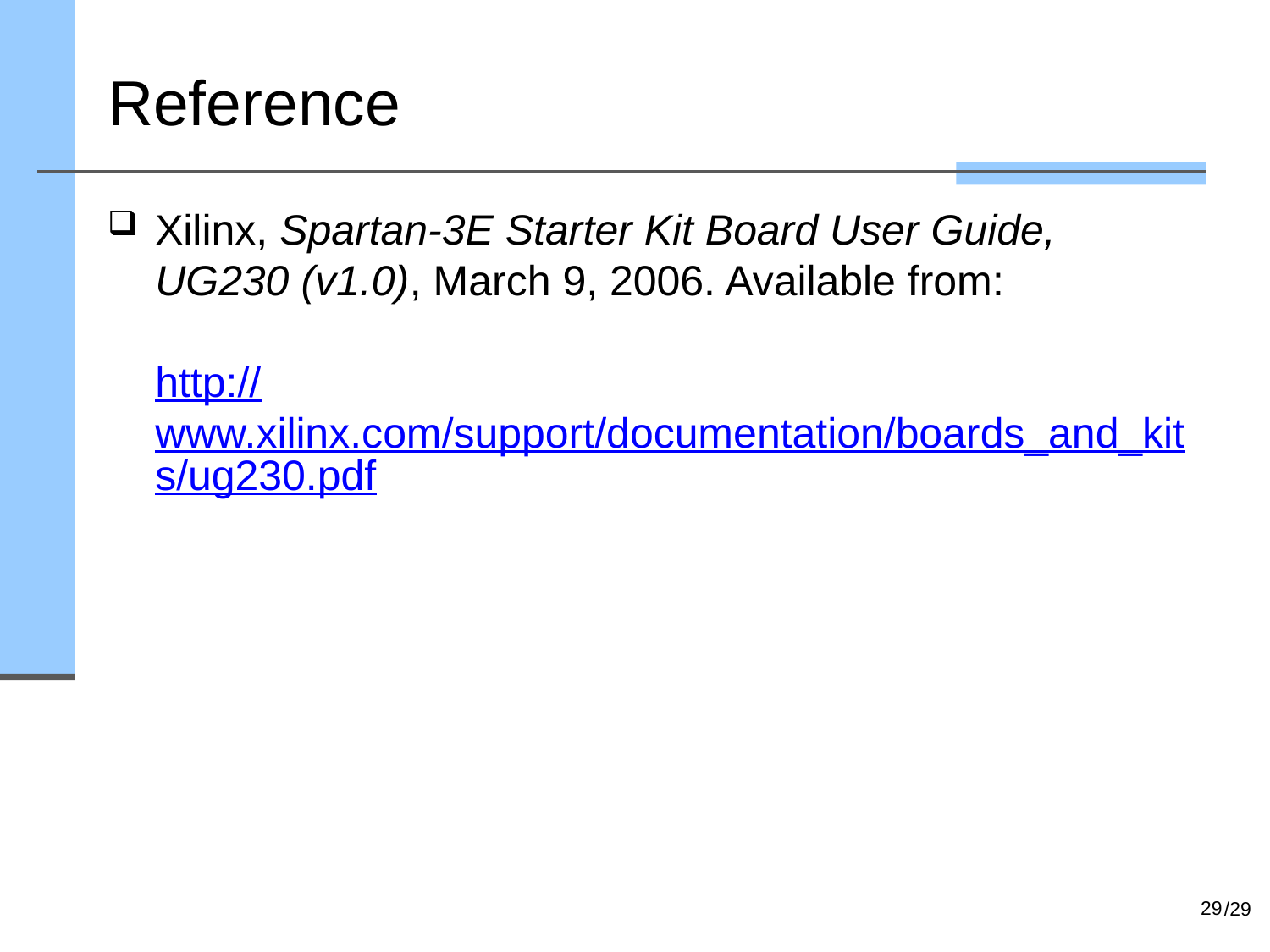

# Reference
Xilinx, Spartan-3E Starter Kit Board User Guide, UG230 (v1.0), March 9, 2006. Available from:
http://www.xilinx.com/support/documentation/boards_and_kits/ug230.pdf

29